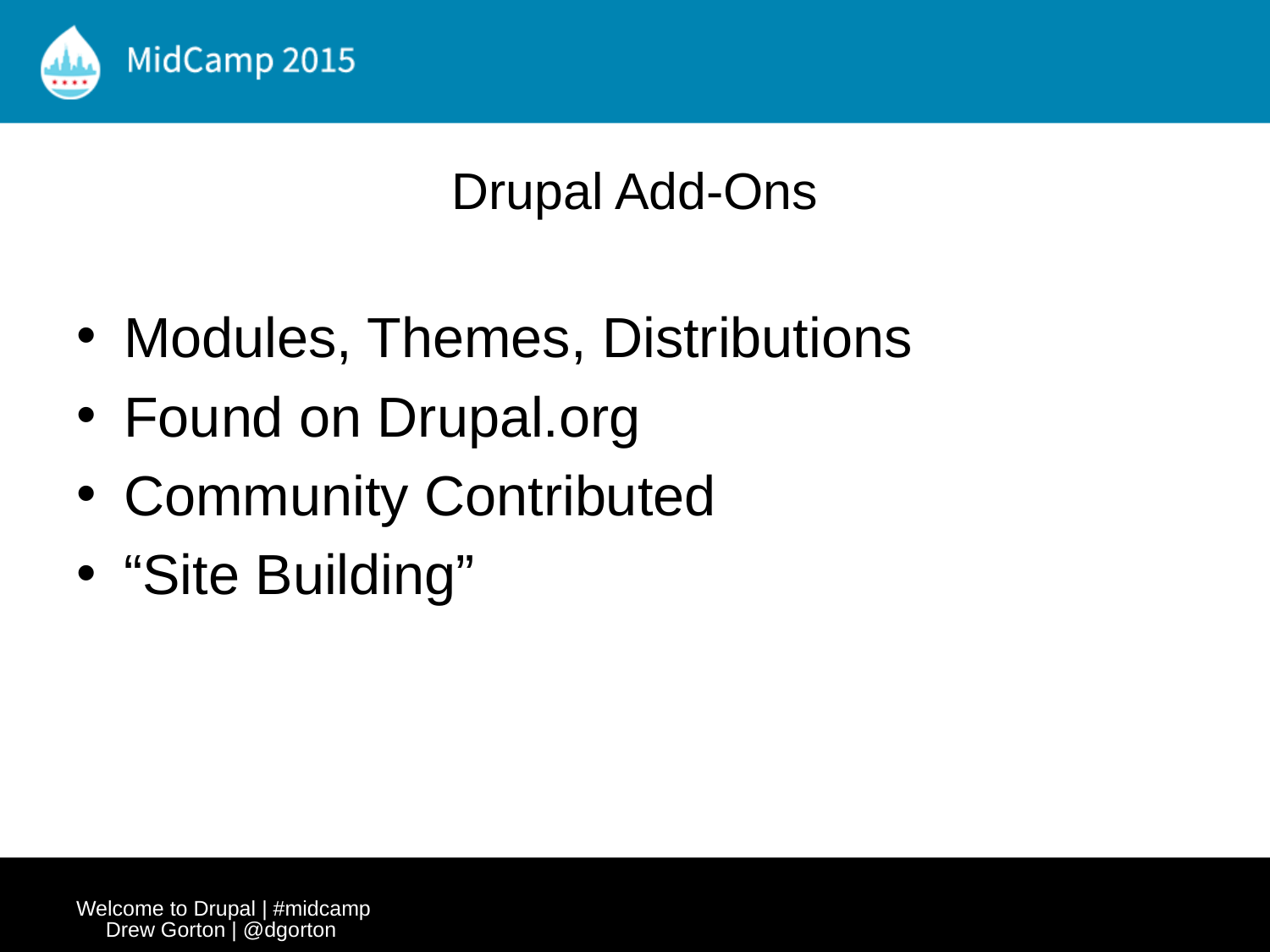

# Drupal Add-Ons
Modules, Themes, Distributions
Found on Drupal.org
Community Contributed
“Site Building”

Welcome to Drupal | #midcamp                                                                                                                                               Drew Gorton | @dgorton